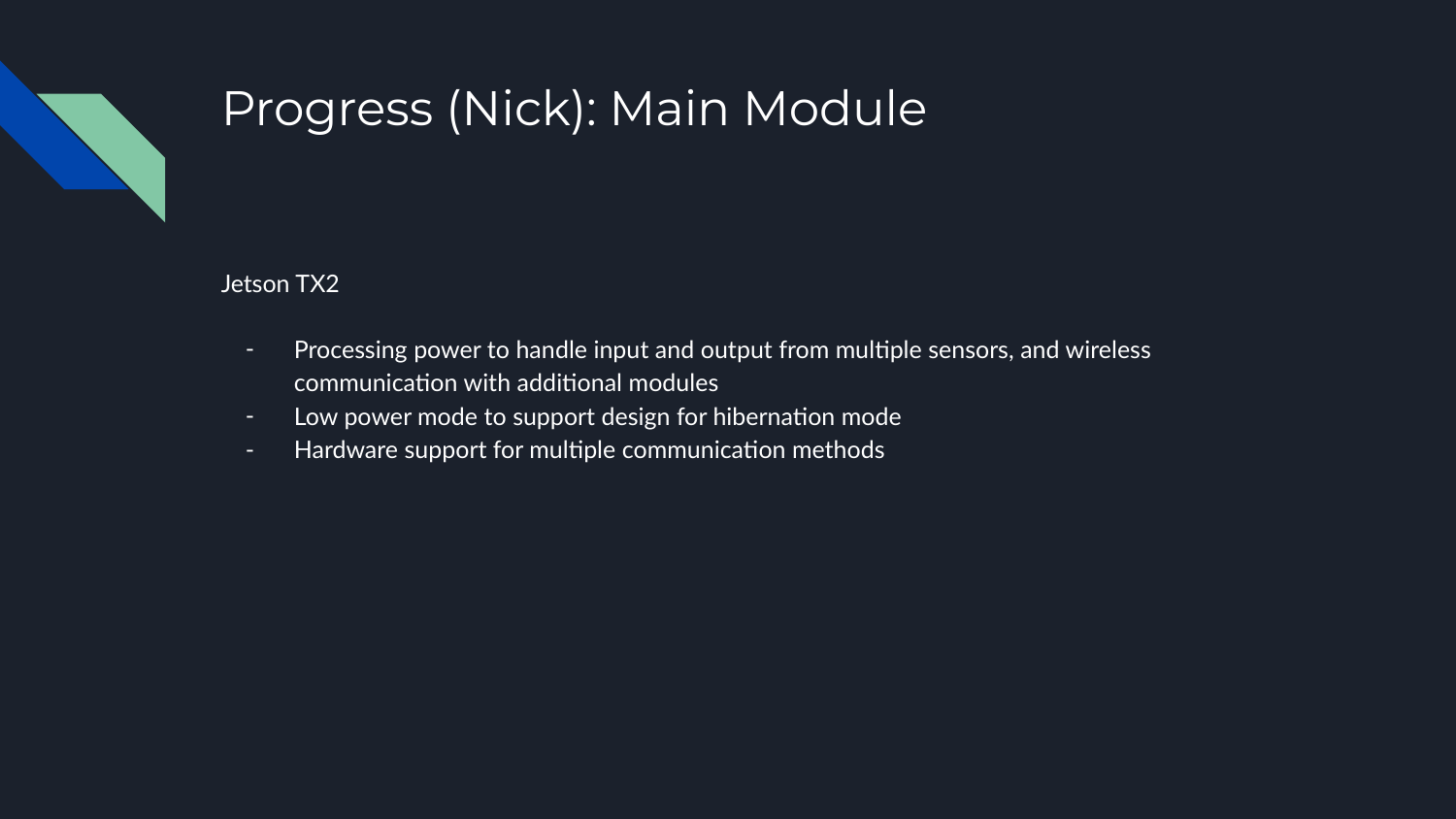

# Progress (Nick): Main Module

Jetson TX2
Processing power to handle input and output from multiple sensors, and wireless communication with additional modules
Low power mode to support design for hibernation mode
Hardware support for multiple communication methods